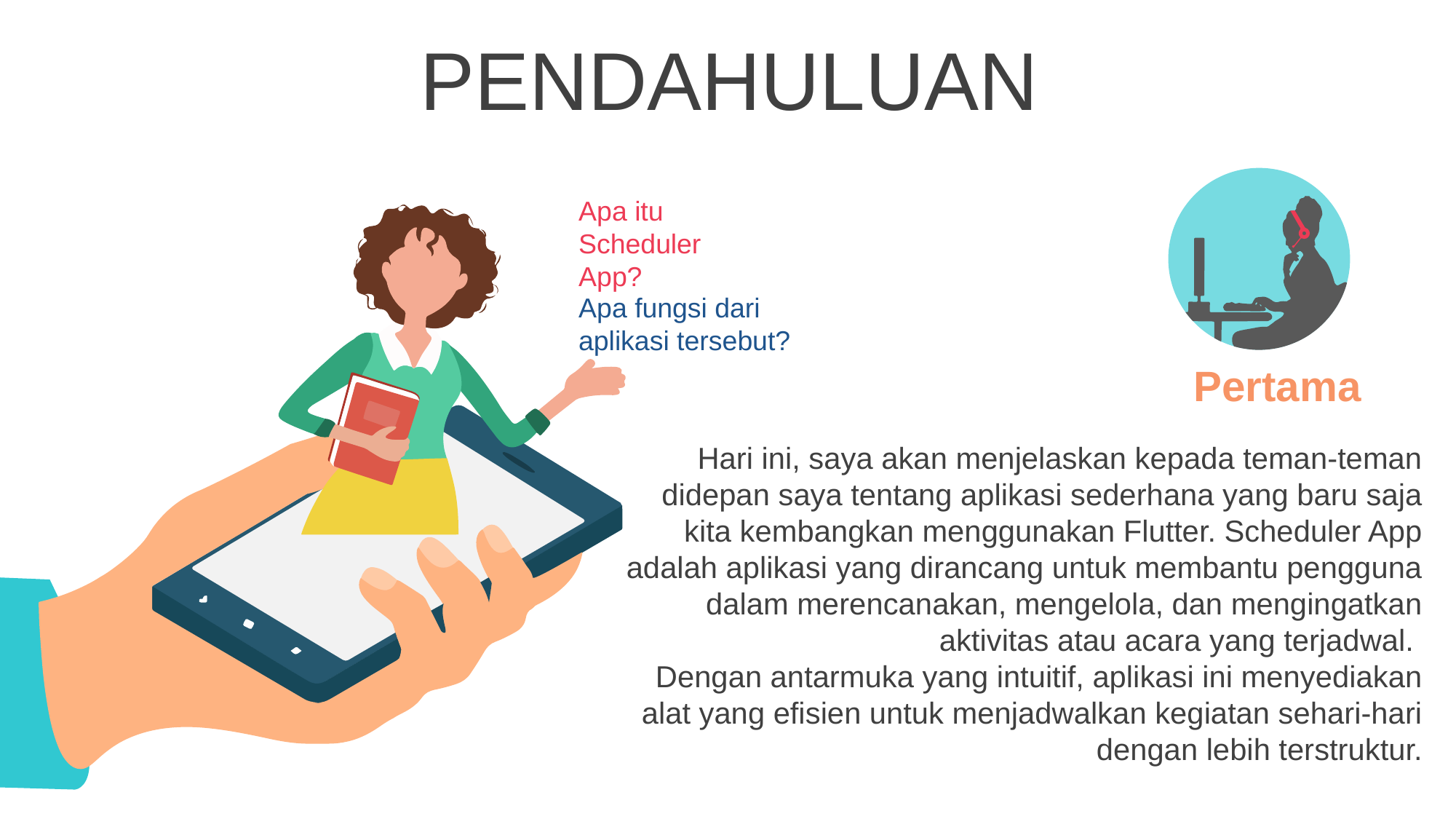

PENDAHULUAN

Apa itu
Scheduler App?

Apa fungsi dari aplikasi tersebut?
Pertama

Hari ini, saya akan menjelaskan kepada teman-teman didepan saya tentang aplikasi sederhana yang baru saja kita kembangkan menggunakan Flutter. Scheduler App adalah aplikasi yang dirancang untuk membantu pengguna dalam merencanakan, mengelola, dan mengingatkan aktivitas atau acara yang terjadwal.
Dengan antarmuka yang intuitif, aplikasi ini menyediakan alat yang efisien untuk menjadwalkan kegiatan sehari-hari dengan lebih terstruktur.